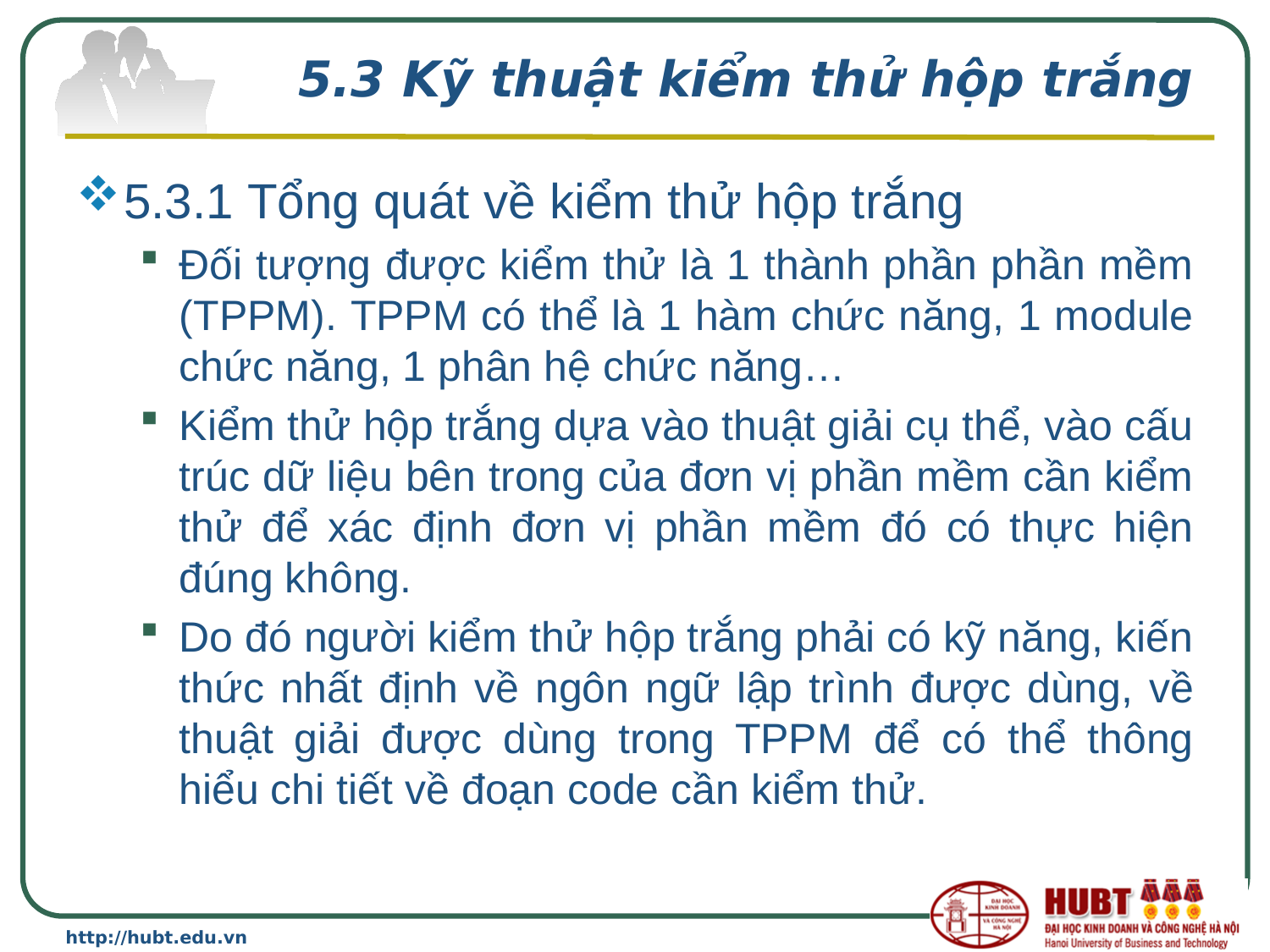

# 5.3 Kỹ thuật kiểm thử hộp trắng
5.3.1 Tổng quát về kiểm thử hộp trắng
Đối tượng được kiểm thử là 1 thành phần phần mềm (TPPM). TPPM có thể là 1 hàm chức năng, 1 module chức năng, 1 phân hệ chức năng…
Kiểm thử hộp trắng dựa vào thuật giải cụ thể, vào cấu trúc dữ liệu bên trong của đơn vị phần mềm cần kiểm thử để xác định đơn vị phần mềm đó có thực hiện đúng không.
Do đó người kiểm thử hộp trắng phải có kỹ năng, kiến thức nhất định về ngôn ngữ lập trình được dùng, về thuật giải được dùng trong TPPM để có thể thông hiểu chi tiết về đoạn code cần kiểm thử.
http://hubt.edu.vn